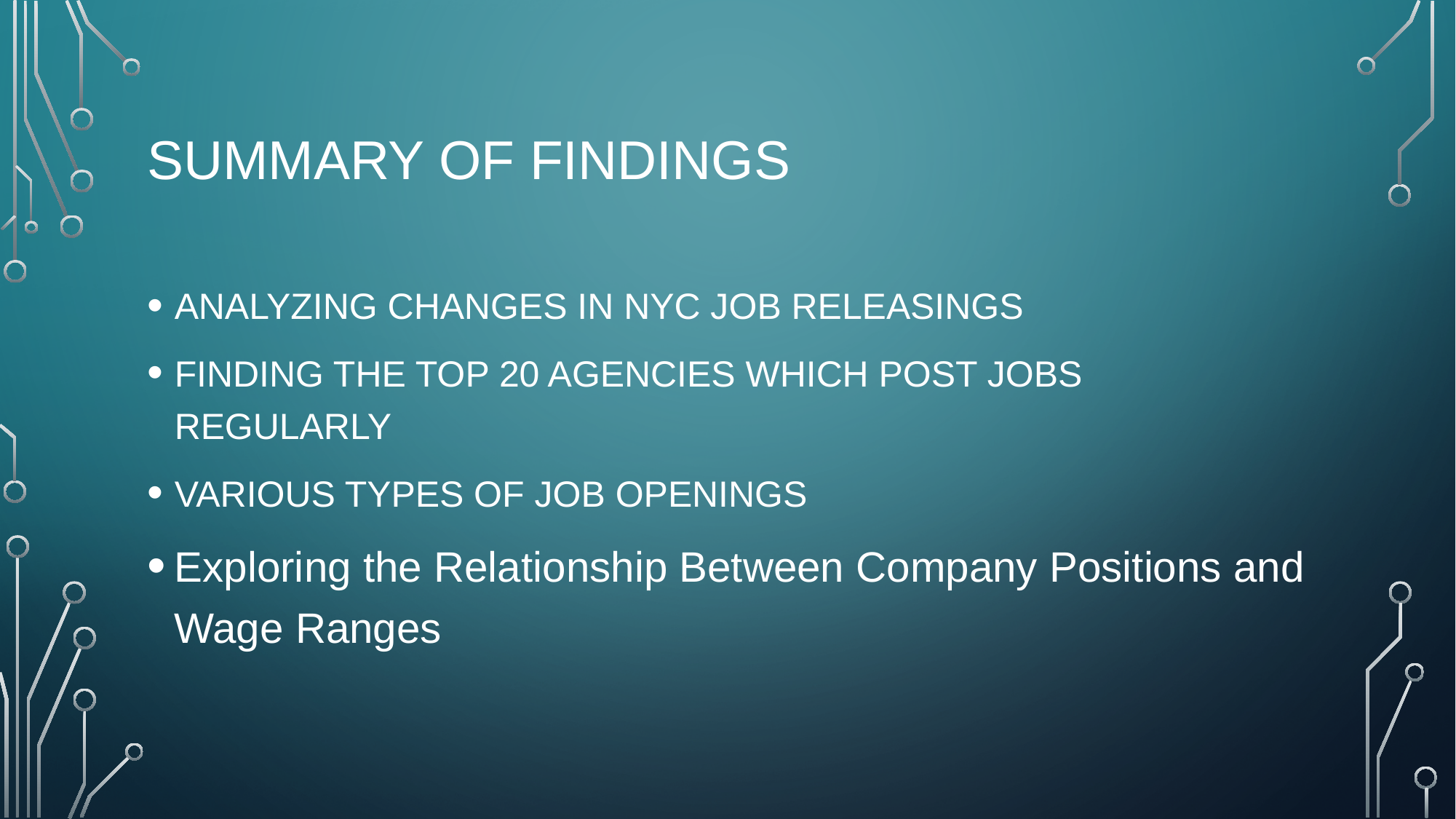

# Summary of findings
ANALYZING CHANGES IN NYC JOB RELEASINGS
FINDING THE TOP 20 AGENCIES WHICH POST JOBS REGULARLY
VARIOUS TYPES OF JOB OPENINGS
Exploring the Relationship Between Company Positions and Wage Ranges